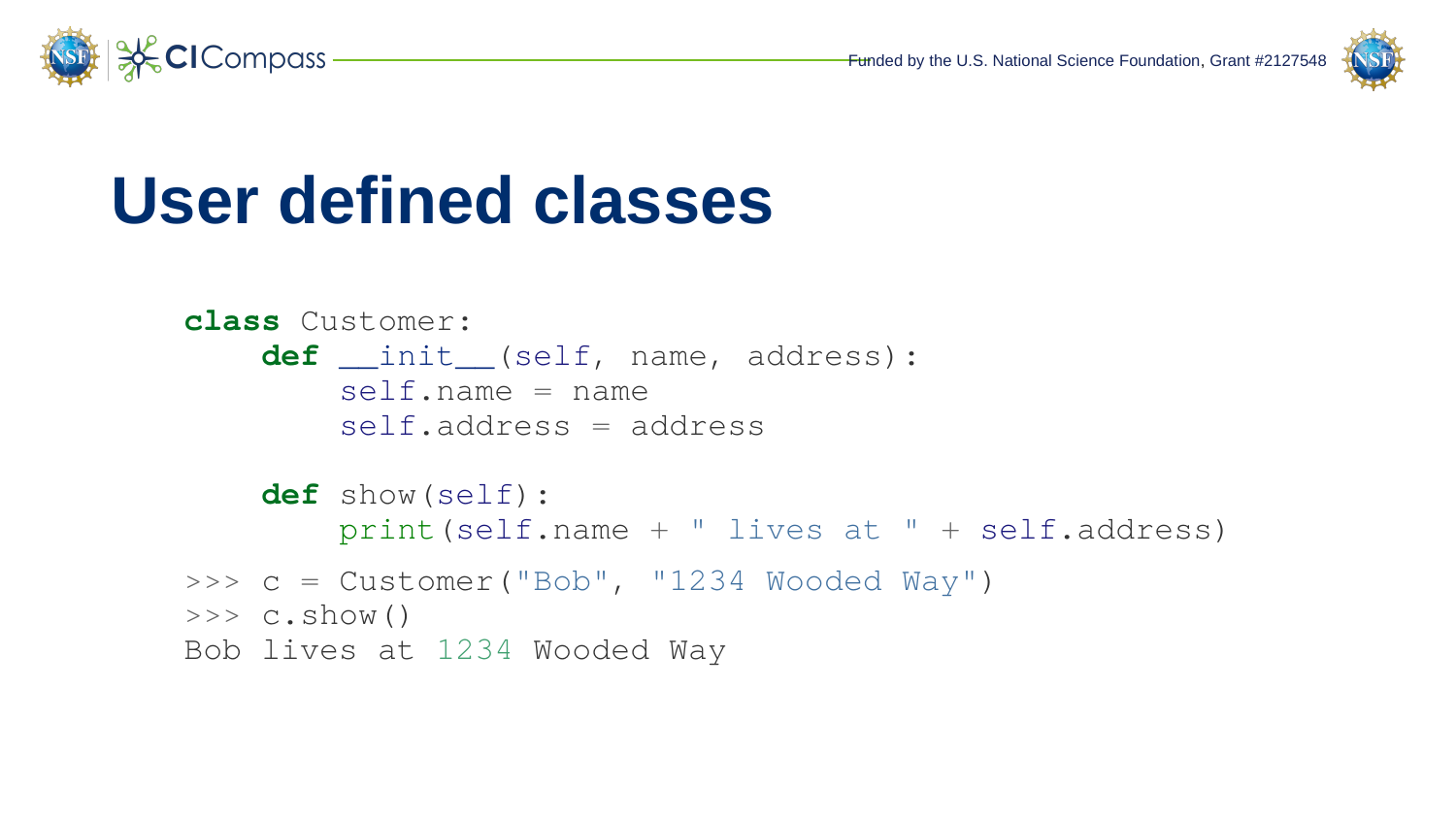

# User defined classes
class Customer:
    def __init__(self, name, address):
        self.name = name
        self.address = address
    def show(self):
        print(self.name + " lives at " + self.address)
>>> c = Customer("Bob", "1234 Wooded Way")
>>> c.show()
Bob lives at 1234 Wooded Way